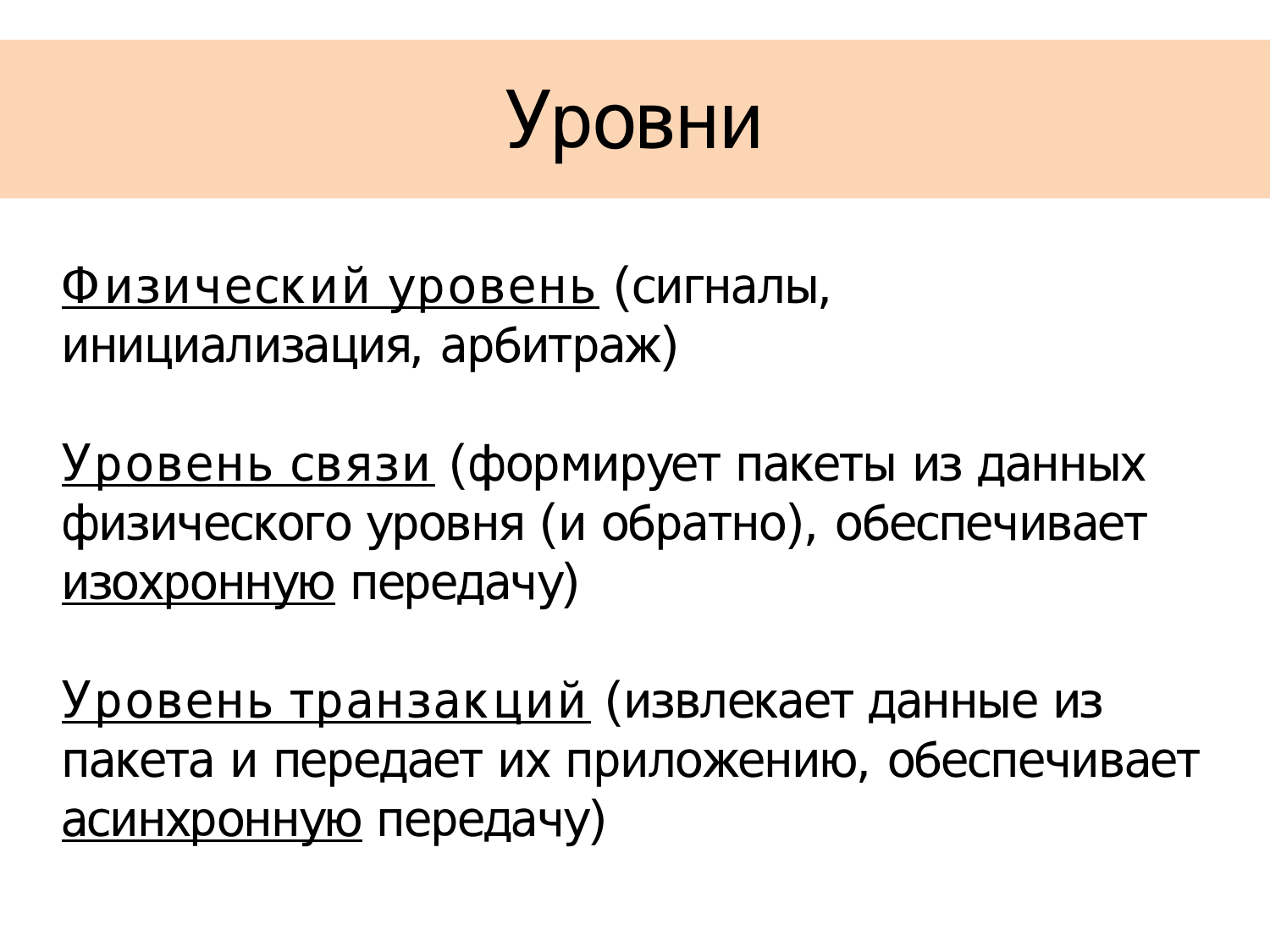

# Уровни
Физический уровень (сигналы, инициализация, арбитраж)

Уровень связи (формирует пакеты из данных физического уровня (и обратно), обеспечивает изохронную передачу)

Уровень транзакций (извлекает данные из пакета и передает их приложению, обеспечивает асинхронную передачу)